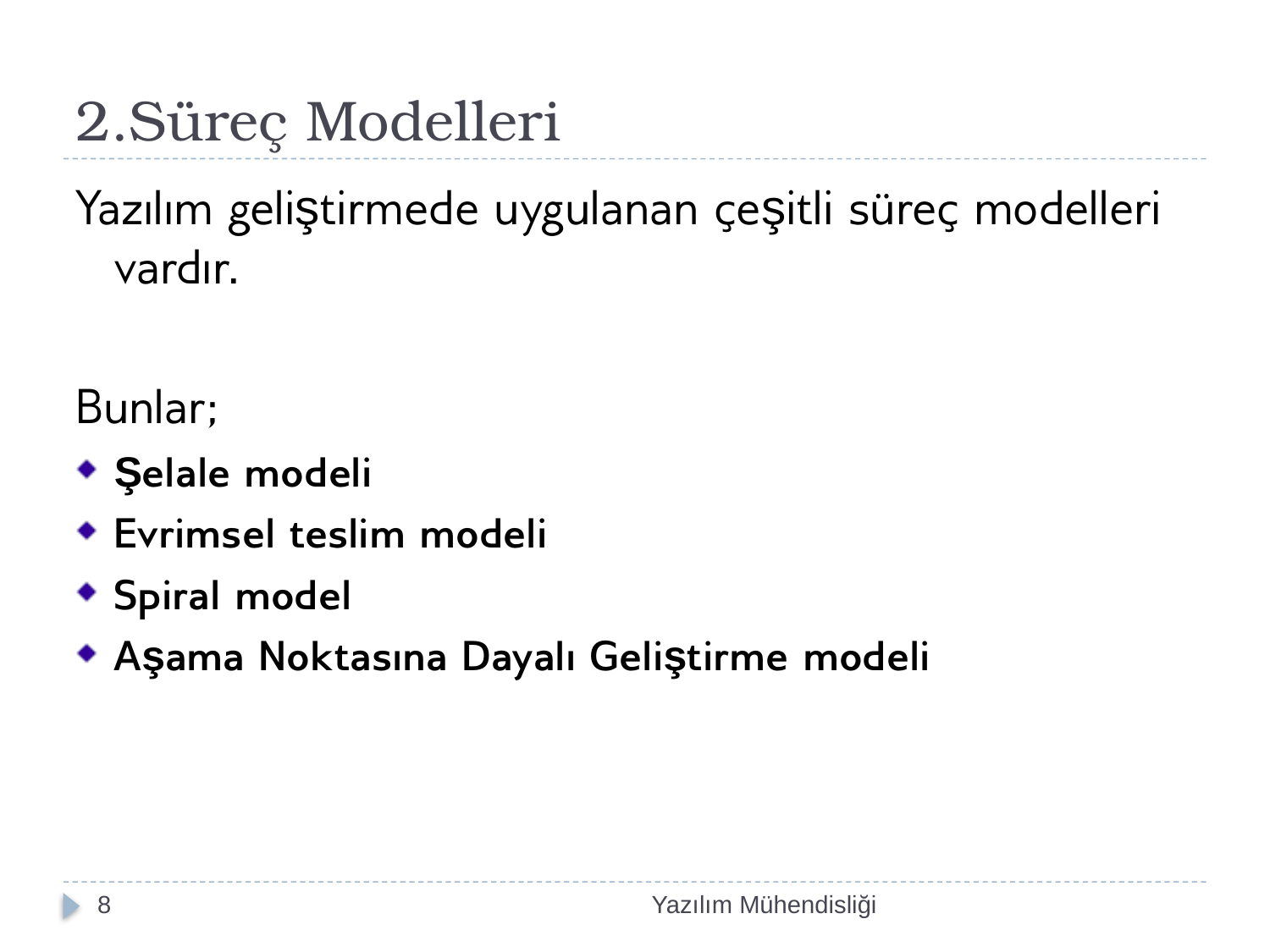

# 2.Süreç Modelleri
Yazılım geliştirmede uygulanan çeşitli süreç modelleri vardır.

Bunlar;
Şelale modeli
Evrimsel teslim modeli
Spiral model
Aşama Noktasına Dayalı Geliştirme modeli
8
Yazılım Mühendisliği